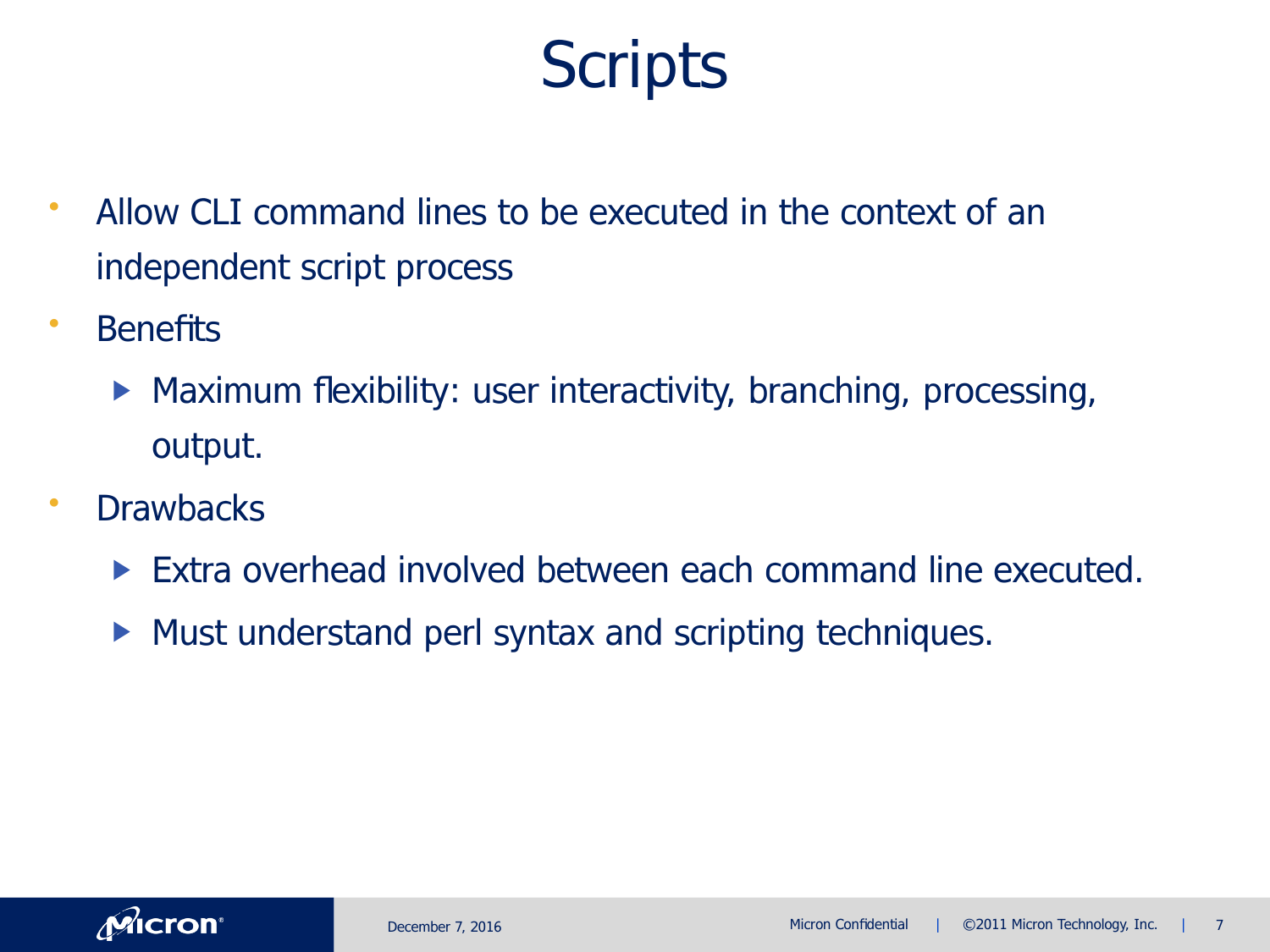

# Scripts
Allow CLI command lines to be executed in the context of an independent script process
Benefits
Maximum flexibility: user interactivity, branching, processing, output.
Drawbacks
Extra overhead involved between each command line executed.
Must understand perl syntax and scripting techniques.

December 7, 2016